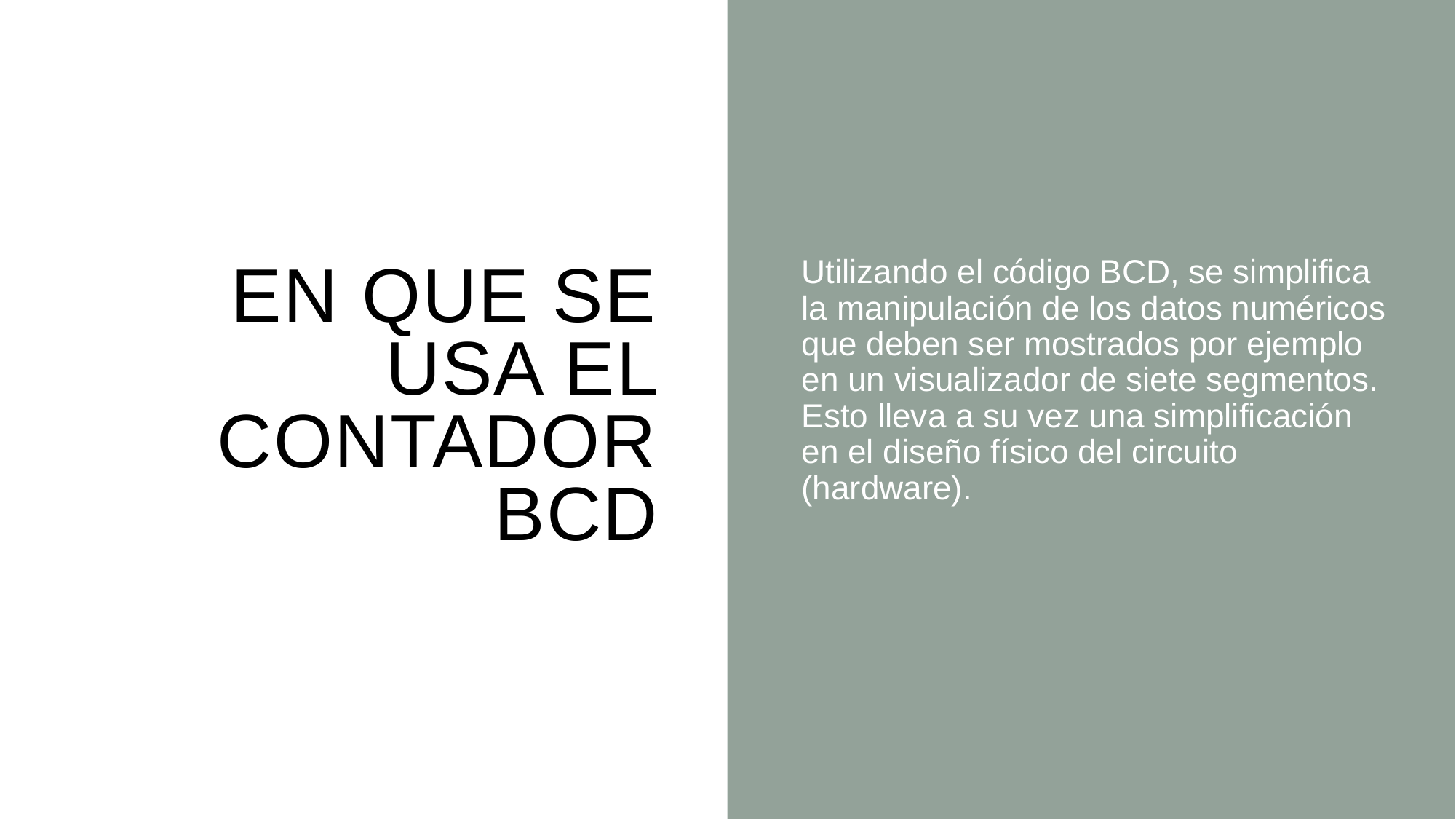

# En que se usa el contador BCD
Utilizando el código BCD, se simplifica la manipulación de los datos numéricos que deben ser mostrados por ejemplo en un visualizador de siete segmentos. Esto lleva a su vez una simplificación en el diseño físico del circuito (hardware).